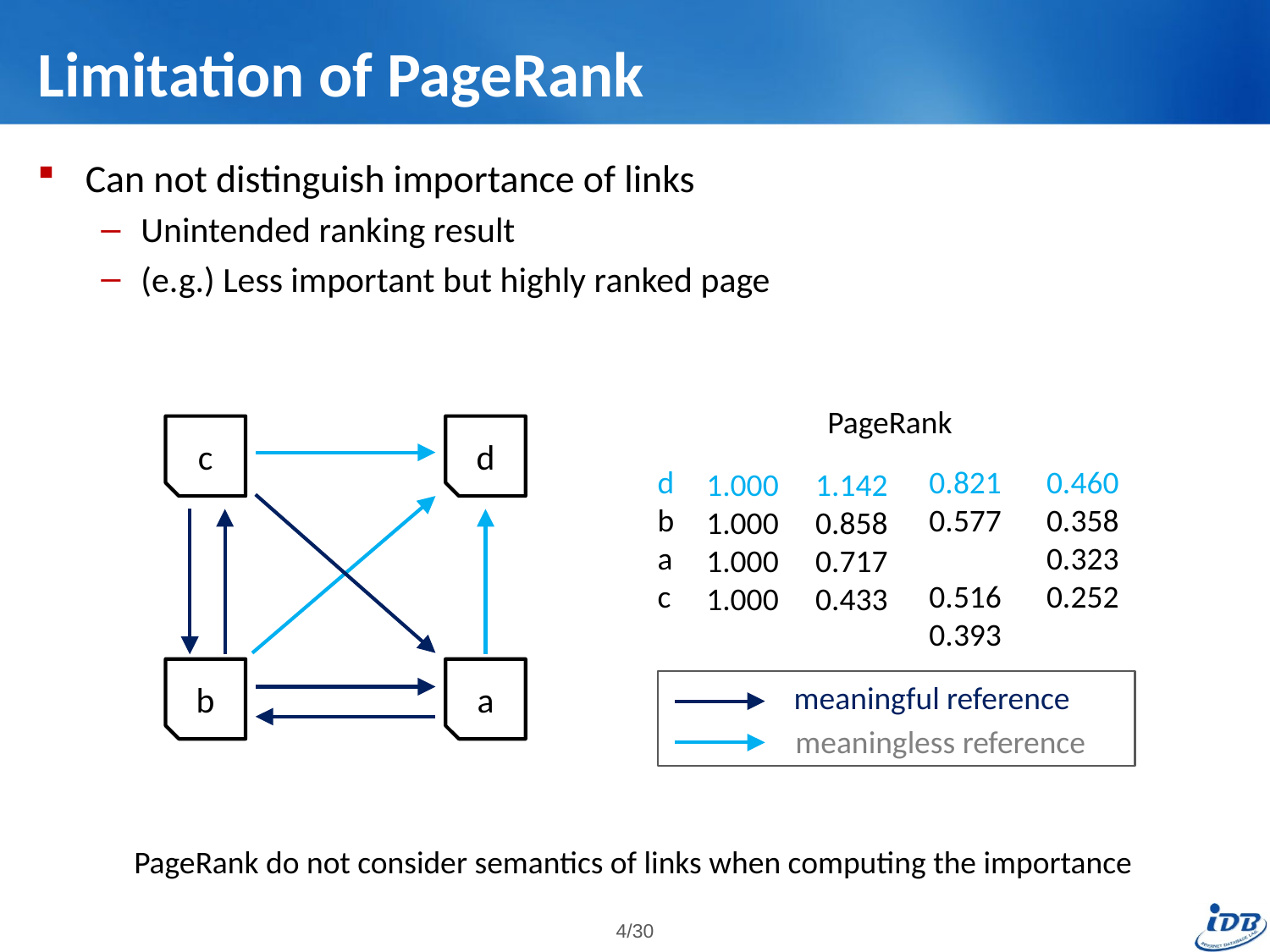

# Limitation of PageRank
Can not distinguish importance of links
Unintended ranking result
(e.g.) Less important but highly ranked page
PageRank

c

d

b

a
0.460
0.358
0.323
0.252
d
b
a
c
0.821
0.577
0.516
0.393
1.142
0.858
0.717
0.433
1.000
1.000
1.000
1.000

meaningful reference
meaningless reference
PageRank do not consider semantics of links when computing the importance